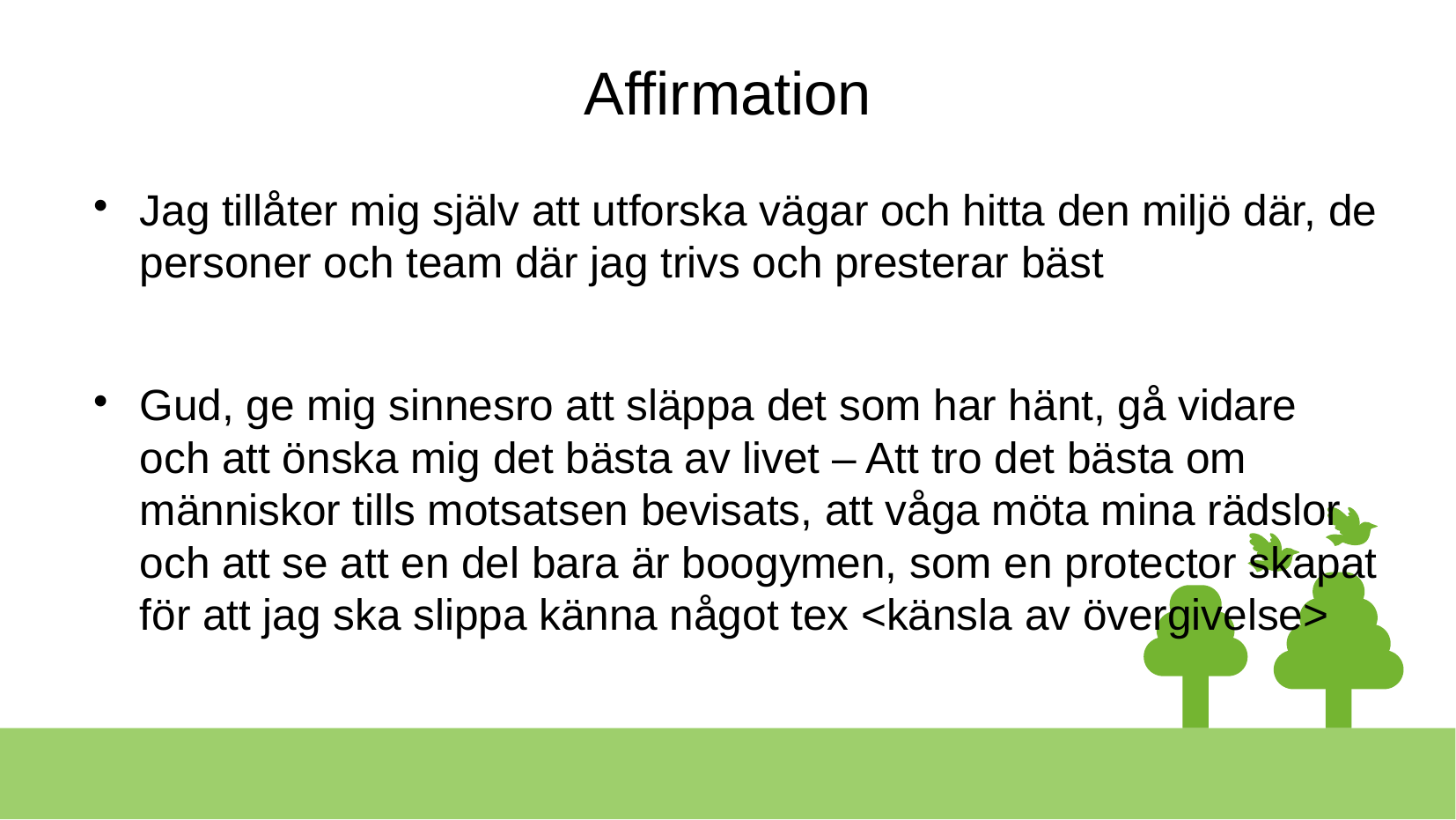

# Affirmation
Jag tillåter mig själv att utforska vägar och hitta den miljö där, de personer och team där jag trivs och presterar bäst

Gud, ge mig sinnesro att släppa det som har hänt, gå vidare och att önska mig det bästa av livet – Att tro det bästa om människor tills motsatsen bevisats, att våga möta mina rädslor och att se att en del bara är boogymen, som en protector skapat för att jag ska slippa känna något tex <känsla av övergivelse>